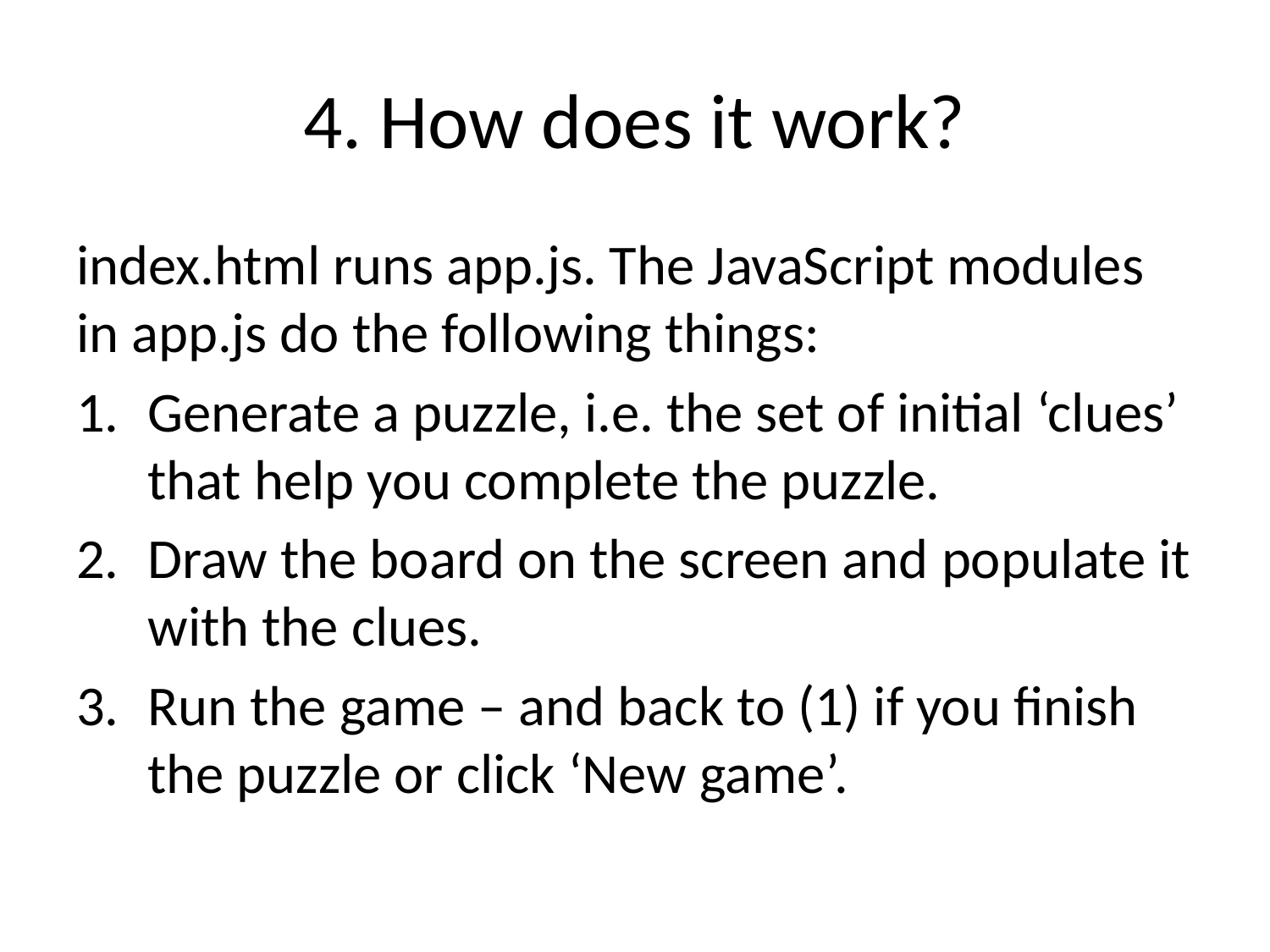

# 4. How does it work?
index.html runs app.js. The JavaScript modules in app.js do the following things:
Generate a puzzle, i.e. the set of initial ‘clues’ that help you complete the puzzle.
Draw the board on the screen and populate it with the clues.
Run the game – and back to (1) if you finish the puzzle or click ‘New game’.